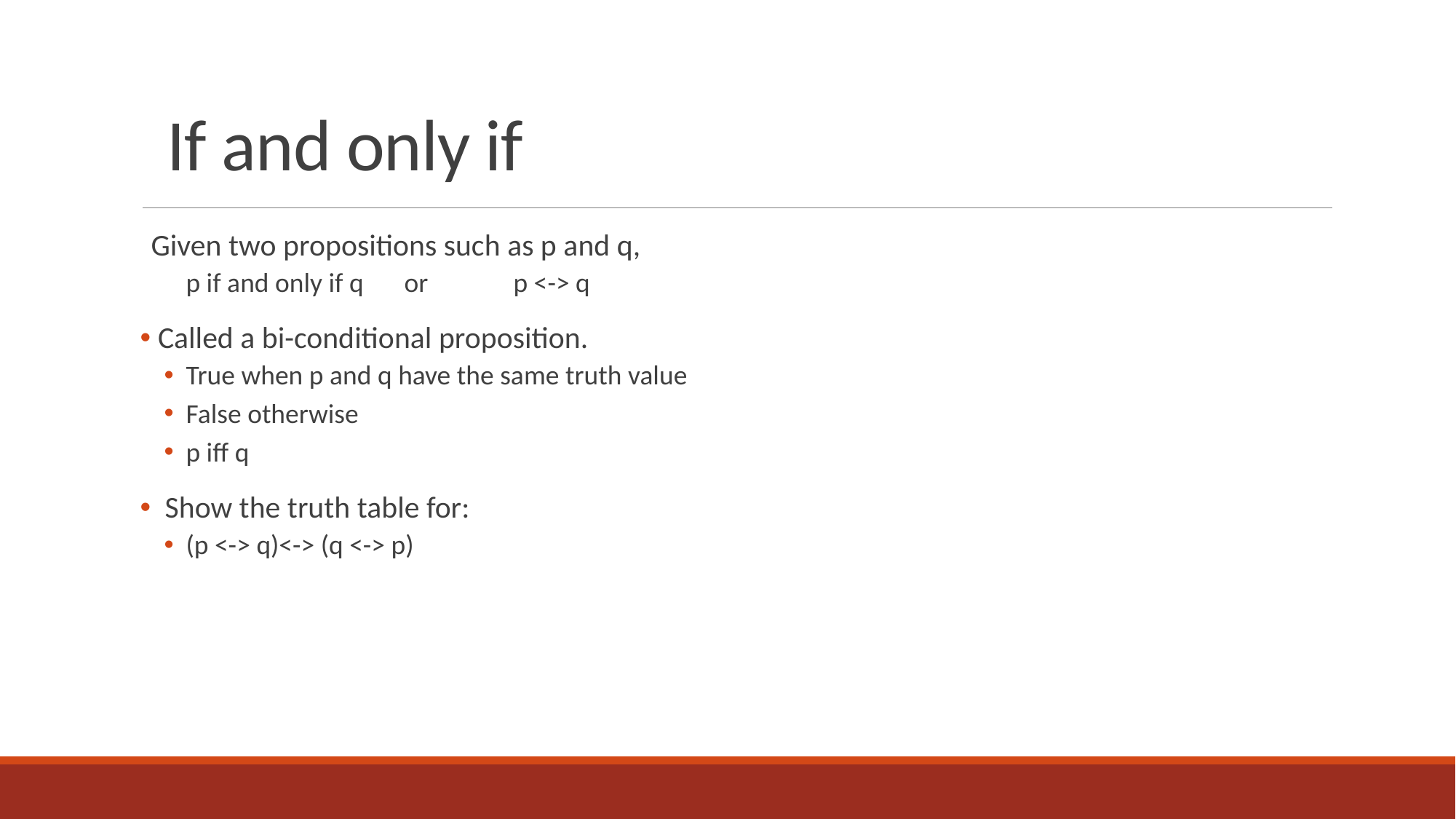

# If and only if
Given two propositions such as p and q,
	p if and only if q	or 	p <-> q
 Called a bi-conditional proposition.
True when p and q have the same truth value
False otherwise
p iff q
  Show the truth table for:
(p <-> q)<-> (q <-> p)